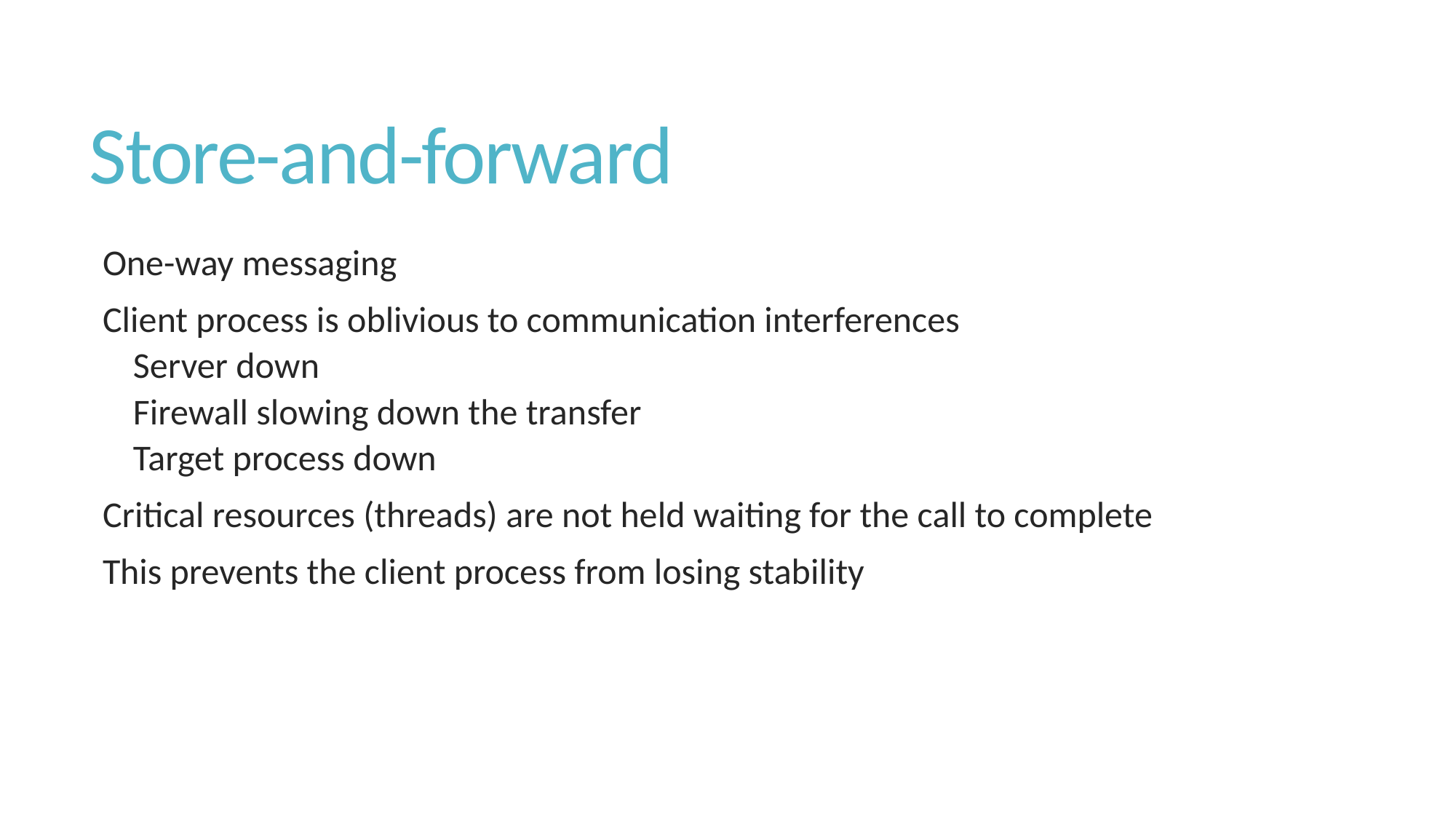

# Store-and-forward
One-way messaging
Client process is oblivious to communication interferences
Server down
Firewall slowing down the transfer
Target process down
Critical resources (threads) are not held waiting for the call to complete
This prevents the client process from losing stability